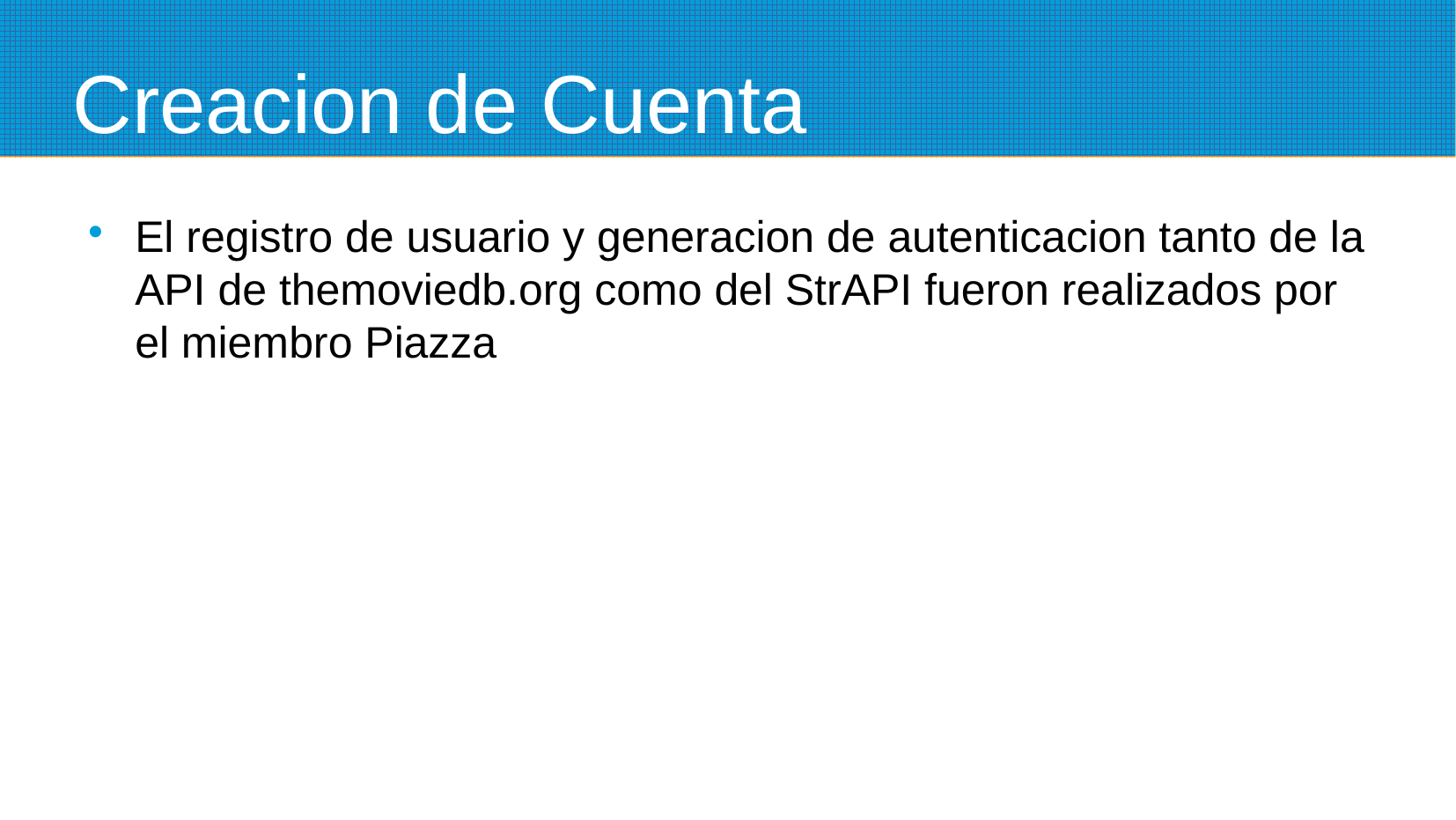

# Creacion de Cuenta
El registro de usuario y generacion de autenticacion tanto de la API de themoviedb.org como del StrAPI fueron realizados por el miembro Piazza